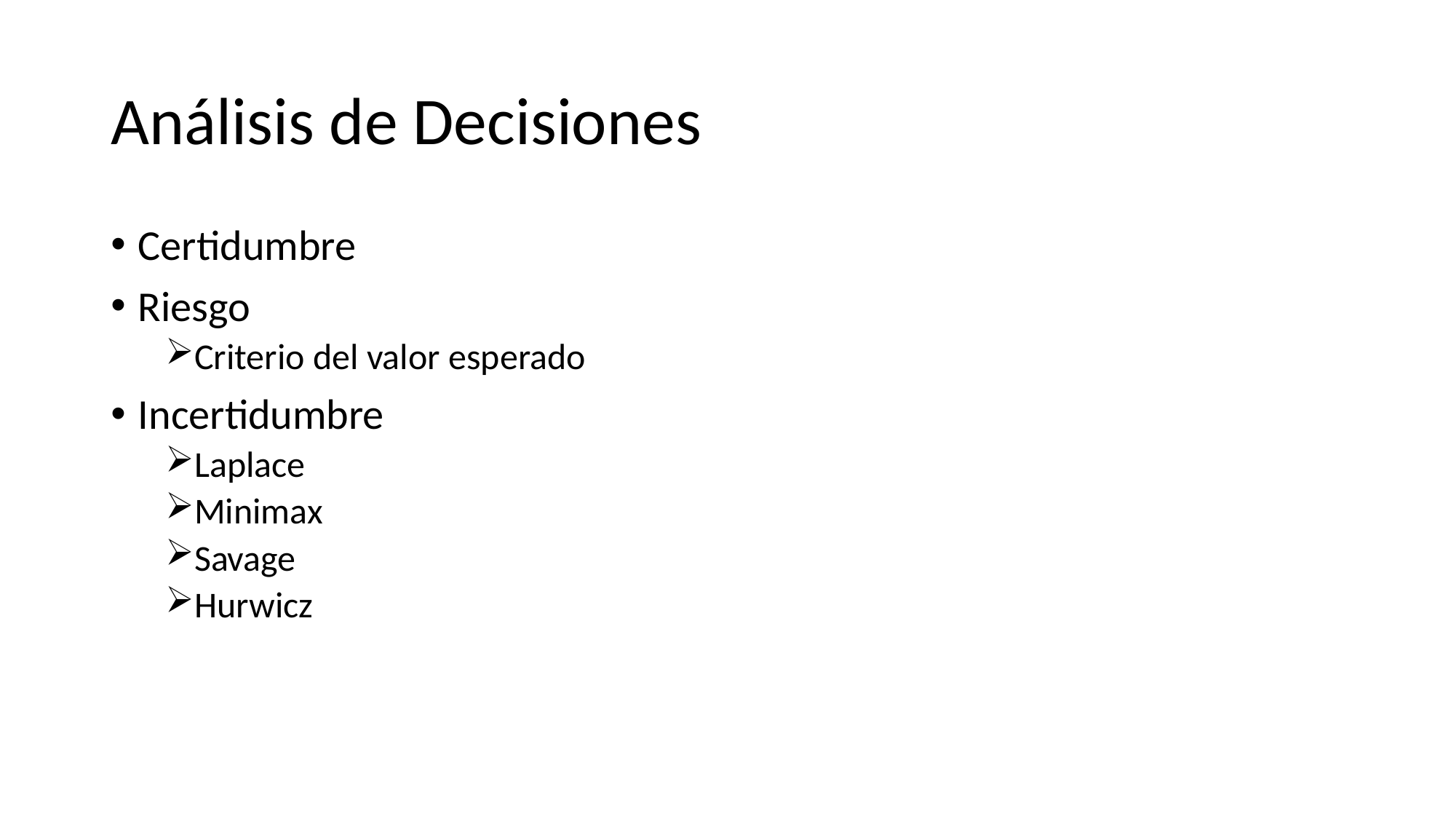

# Análisis de Decisiones
Certidumbre
Riesgo
Criterio del valor esperado
Incertidumbre
Laplace
Minimax
Savage
Hurwicz